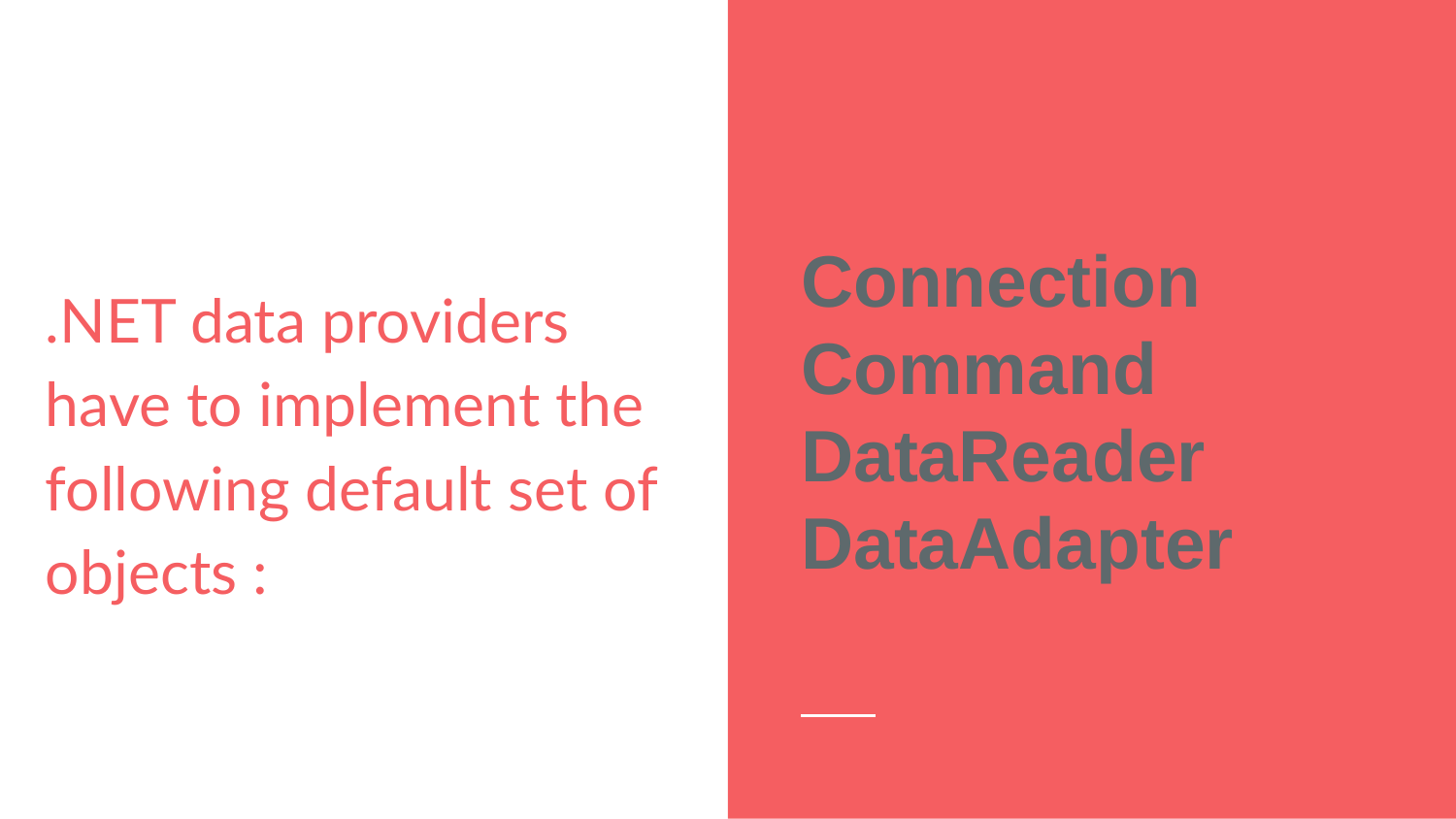

Connection
Command
DataReader
DataAdapter
# .NET data providers have to implement the following default set of objects :